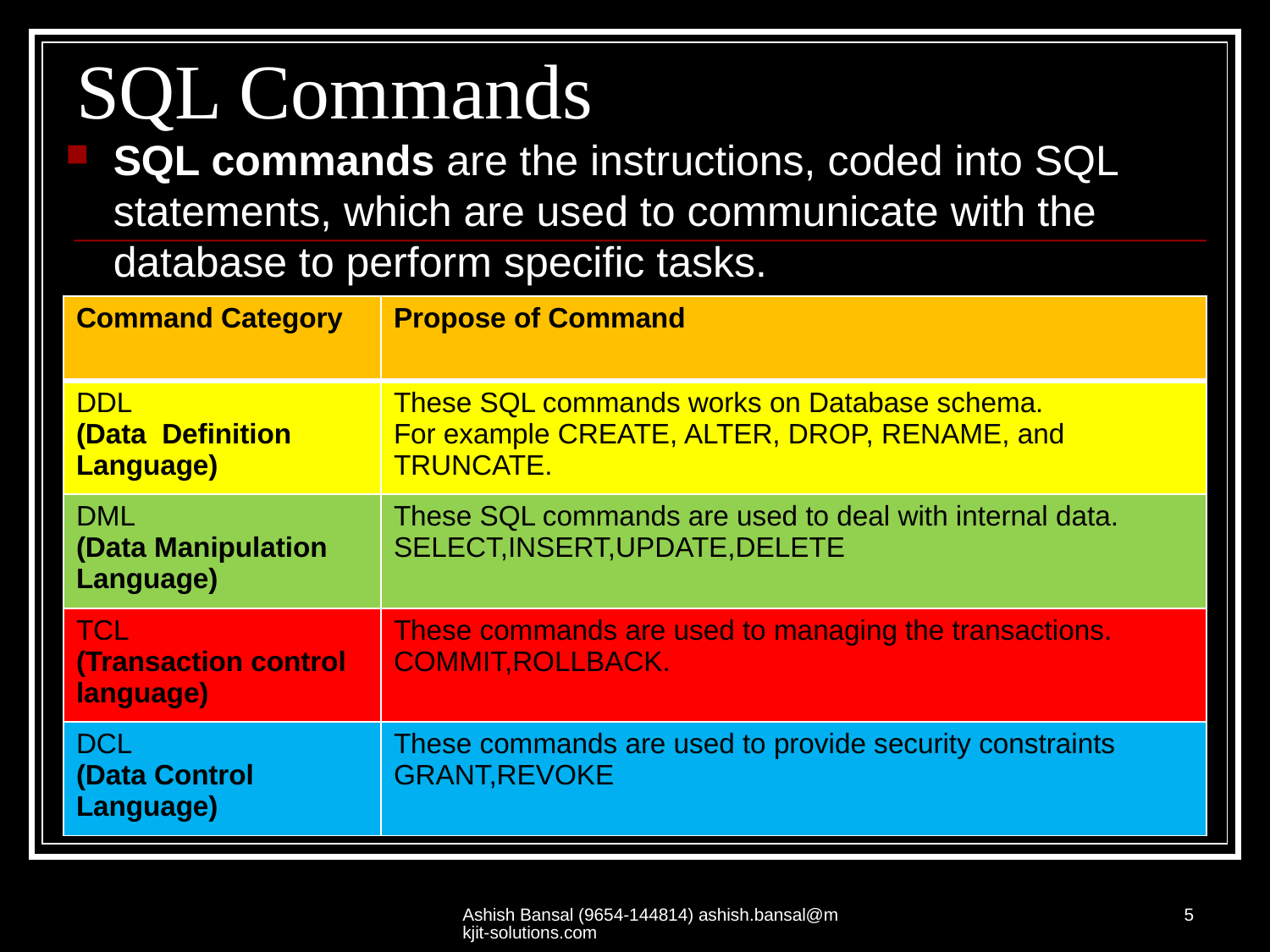

# SQL Commands
SQL commands are the instructions, coded into SQL statements, which are used to communicate with the database to perform specific tasks.

| Command Category | Propose of Command |
| --- | --- |
| DDL (Data Definition Language) | These SQL commands works on Database schema. For example CREATE, ALTER, DROP, RENAME, and TRUNCATE. |
| DML (Data Manipulation Language) | These SQL commands are used to deal with internal data. SELECT,INSERT,UPDATE,DELETE |
| TCL (Transaction control language) | These commands are used to managing the transactions. COMMIT,ROLLBACK. |
| DCL (Data Control Language) | These commands are used to provide security constraints GRANT,REVOKE |
Ashish Bansal (9654-144814) ashish.bansal@mkjit-solutions.com
5